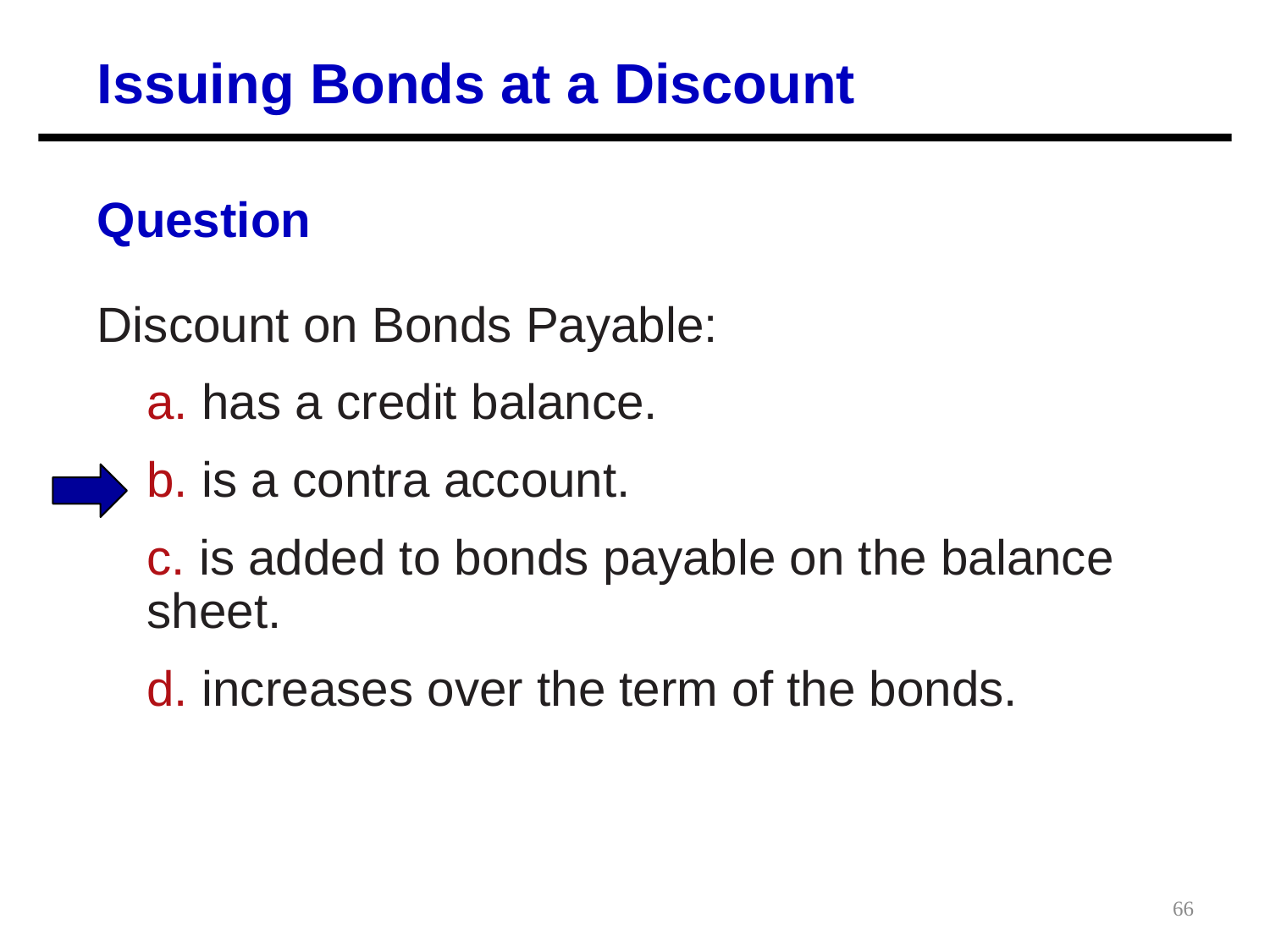

# Issuing Bonds at a Discount

Question
Discount on Bonds Payable:
a. has a credit balance.
b. is a contra account.
c. is added to bonds payable on the balance sheet.
d. increases over the term of the bonds.

66